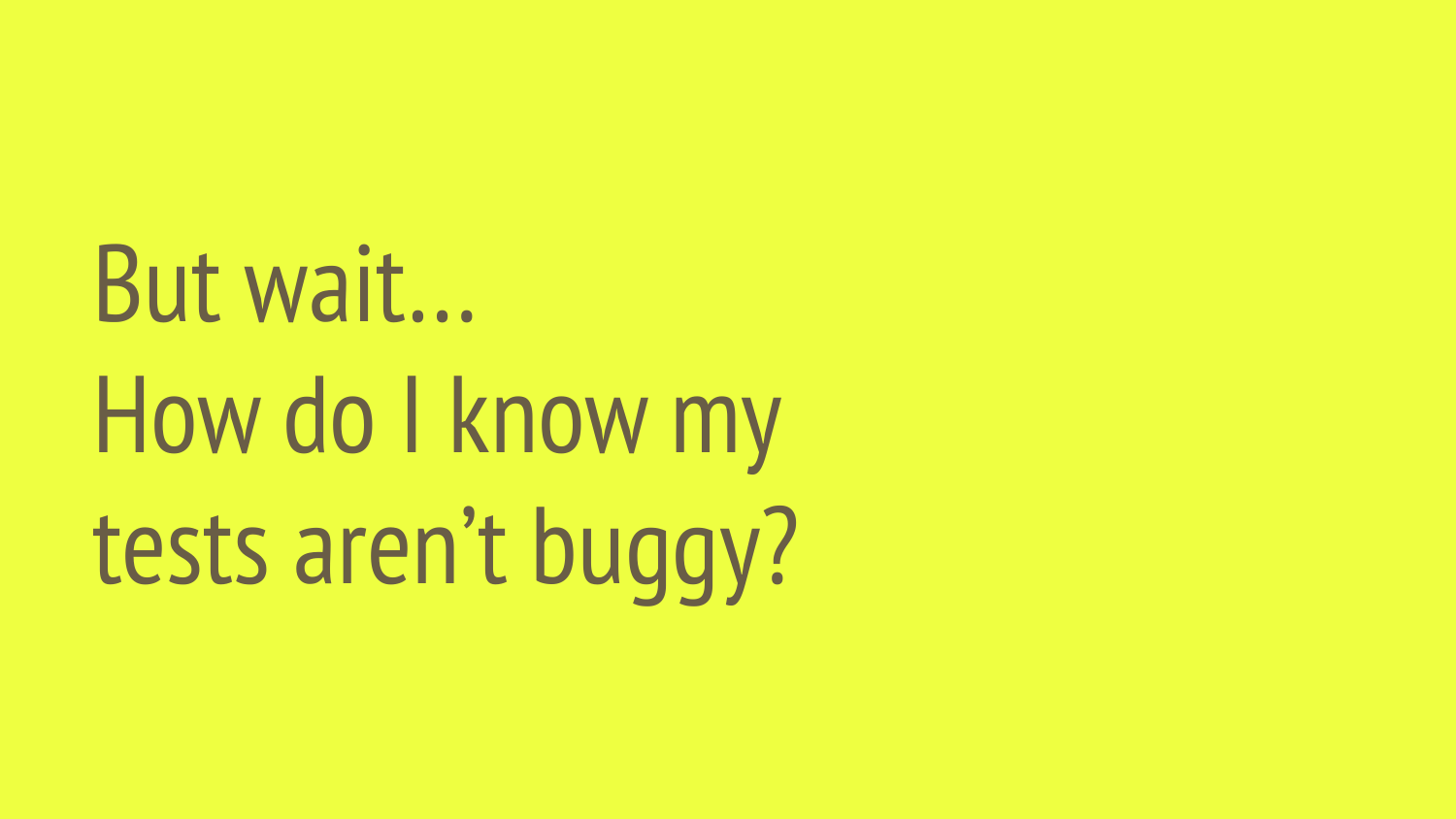

# But wait…
How do I know my tests aren’t buggy?